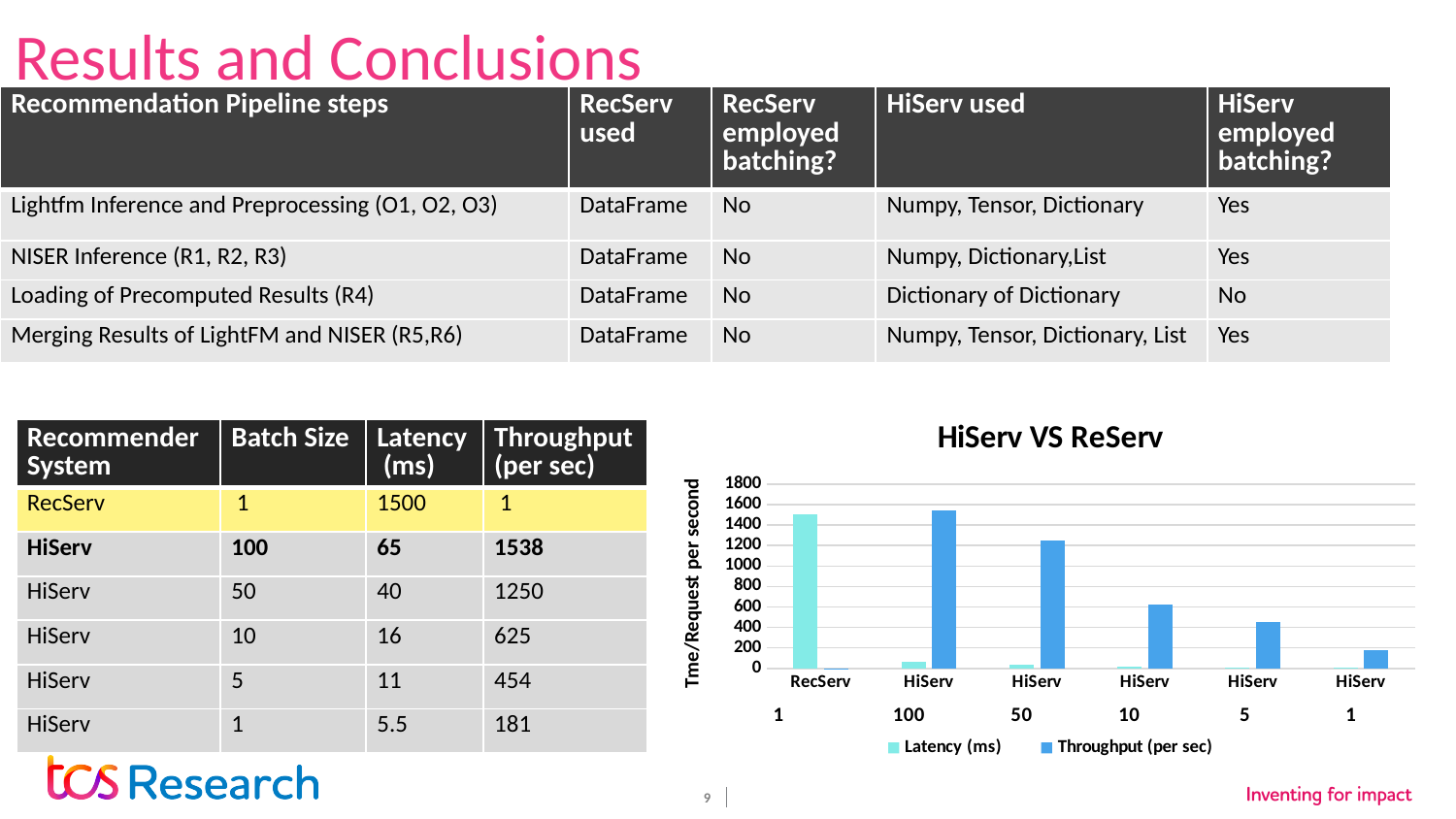

# Results and Conclusions
| Recommendation Pipeline steps | RecServ used | RecServ employed batching? | HiServ used | HiServ employed batching? |
| --- | --- | --- | --- | --- |
| Lightfm Inference and Preprocessing (O1, O2, O3) | DataFrame | No | Numpy, Tensor, Dictionary | Yes |
| NISER Inference (R1, R2, R3) | DataFrame | No | Numpy, Dictionary,List | Yes |
| Loading of Precomputed Results (R4) | DataFrame | No | Dictionary of Dictionary | No |
| Merging Results of LightFM and NISER (R5,R6) | DataFrame | No | Numpy, Tensor, Dictionary, List | Yes |

### Chart: HiServ VS ReServ

| Category | Latency (ms) | Throughput (per sec) |
|---|---|---|
| RecServ | 1500.0 | 1.0 |
| HiServ | 65.0 | 1538.0 |
| HiServ | 40.0 | 1250.0 |
| HiServ | 16.0 | 625.0 |
| HiServ | 11.0 | 454.0 |
| HiServ | 5.5 | 181.0 |
| Recommender System | Batch Size | Latency (ms) | Throughput (per sec) |
| --- | --- | --- | --- |
| RecServ | 1 | 1500 | 1 |
| HiServ | 100 | 65 | 1538 |
| HiServ | 50 | 40 | 1250 |
| HiServ | 10 | 16 | 625 |
| HiServ | 5 | 11 | 454 |
| HiServ | 1 | 5.5 | 181 |